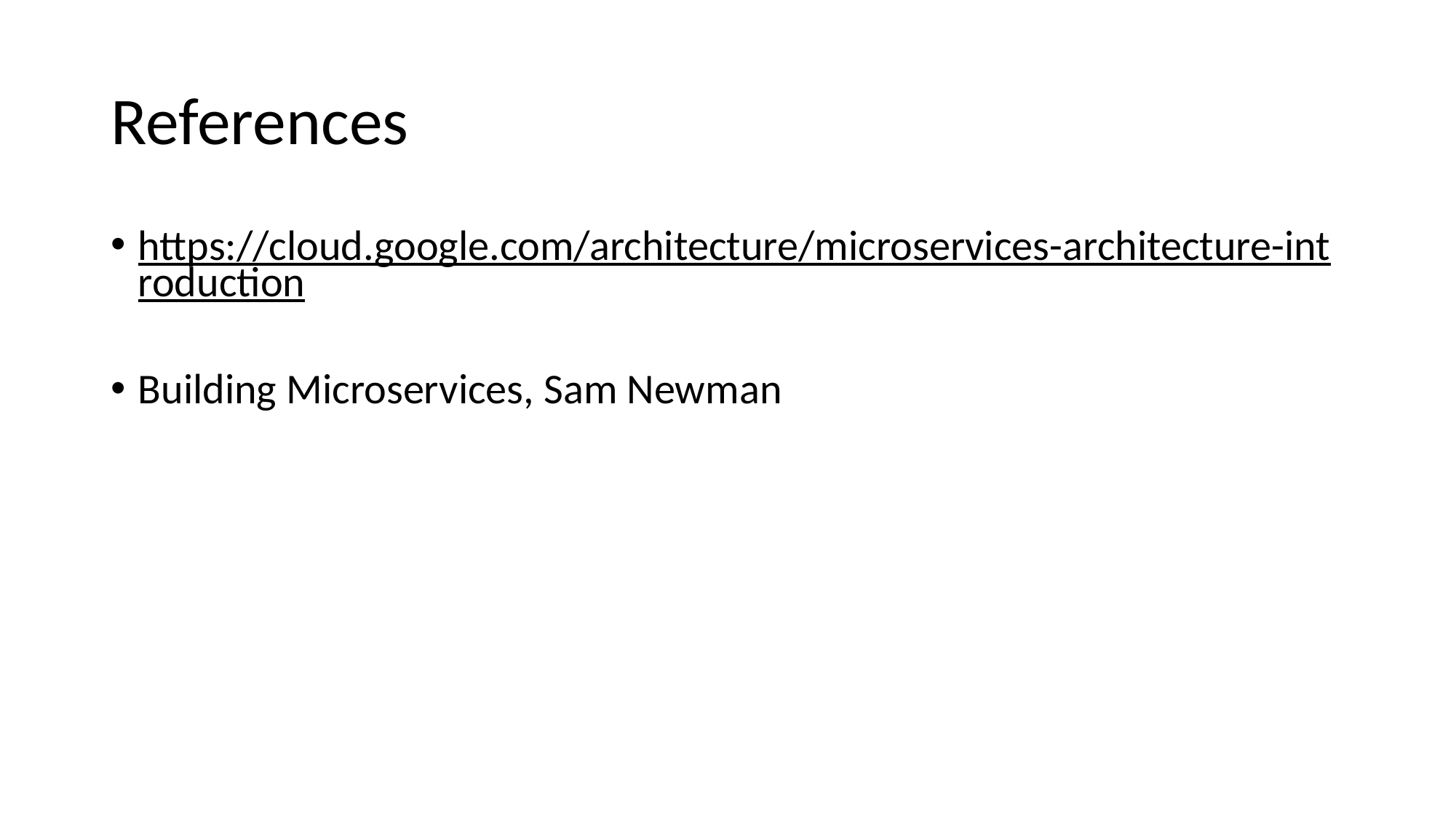

# References
https://cloud.google.com/architecture/microservices-architecture-introduction
Building Microservices, Sam Newman